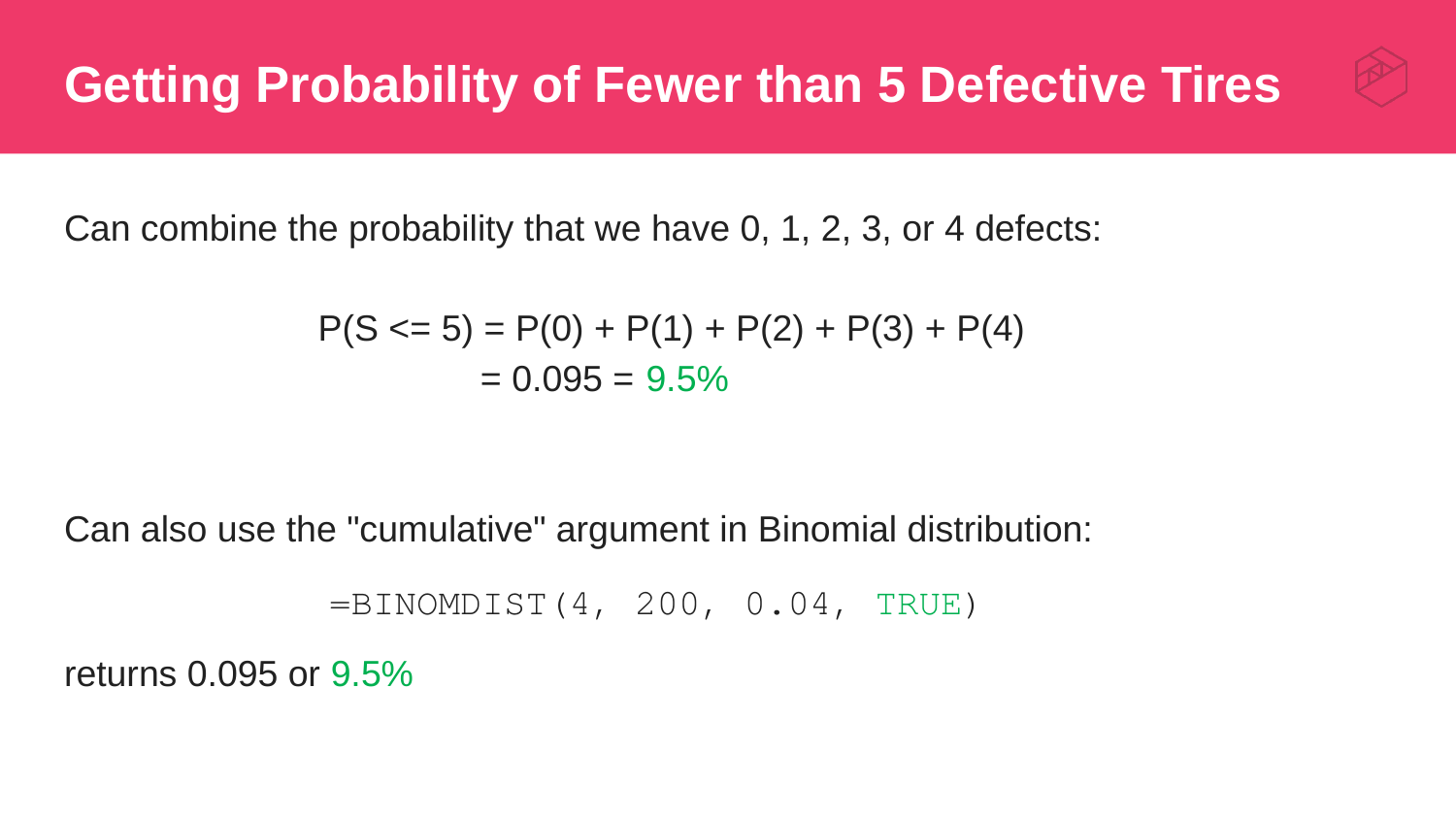

# Getting Probability of Fewer than 5 Defective Tires
Can combine the probability that we have 0, 1, 2, 3, or 4 defects:
                         P(S <= 5) = P(0) + P(1) + P(2) + P(3) + P(4)
                                         = 0.095 = 9.5%
Can also use the "cumulative" argument in Binomial distribution:
                          =BINOMDIST(4, 200, 0.04, TRUE)
returns 0.095 or 9.5%